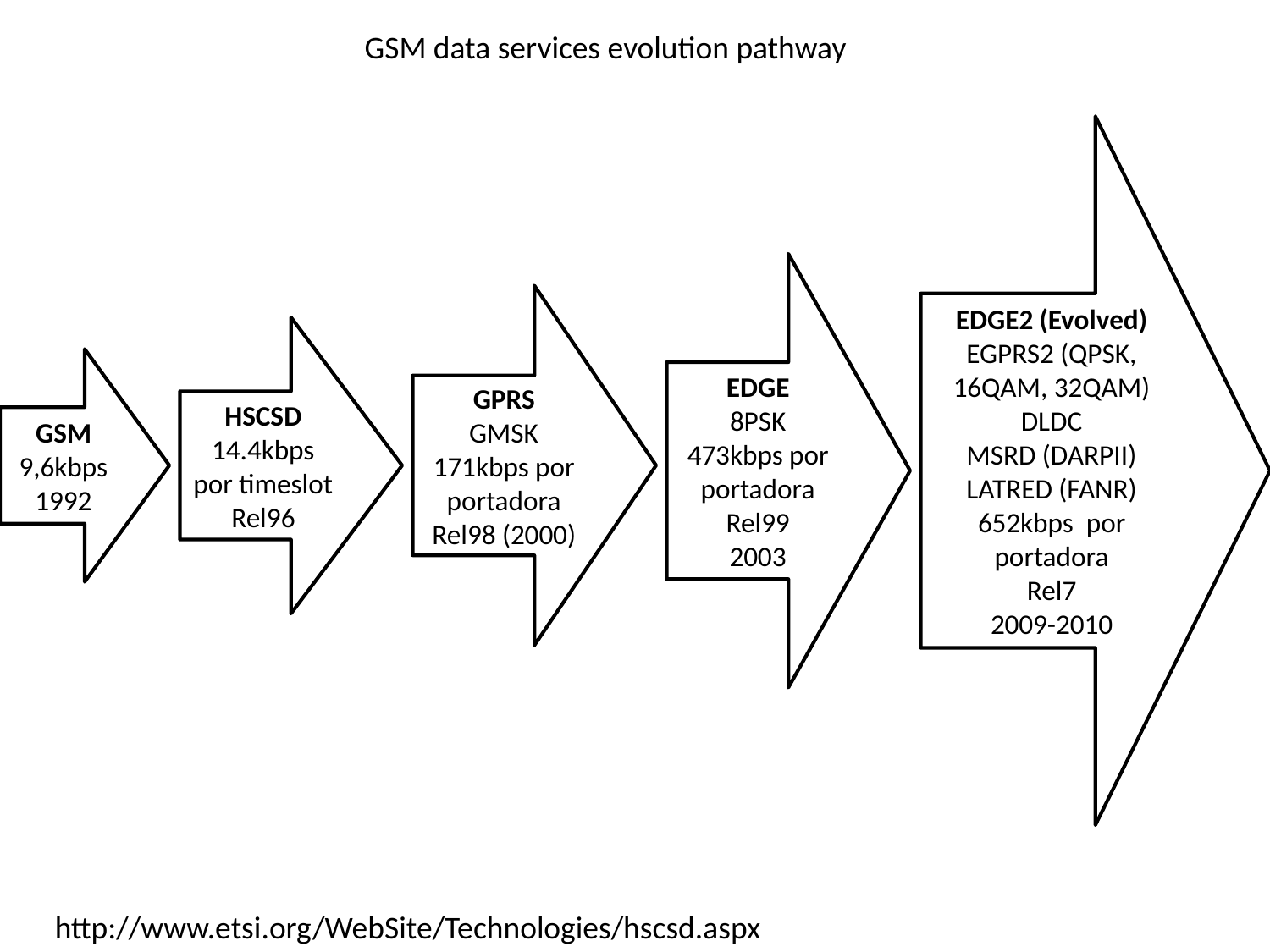

GSM data services evolution pathway
EDGE2 (Evolved)
EGPRS2 (QPSK, 16QAM, 32QAM)
DLDC
MSRD (DARPII)
LATRED (FANR)
652kbps  por portadora
Rel7
2009-2010
EDGE
8PSK
473kbps por portadora
Rel99
2003
GPRS
GMSK
171kbps por portadora
Rel98 (2000)
HSCSD
14.4kbps por timeslot
Rel96
GSM
9,6kbps
1992
http://www.etsi.org/WebSite/Technologies/hscsd.aspx